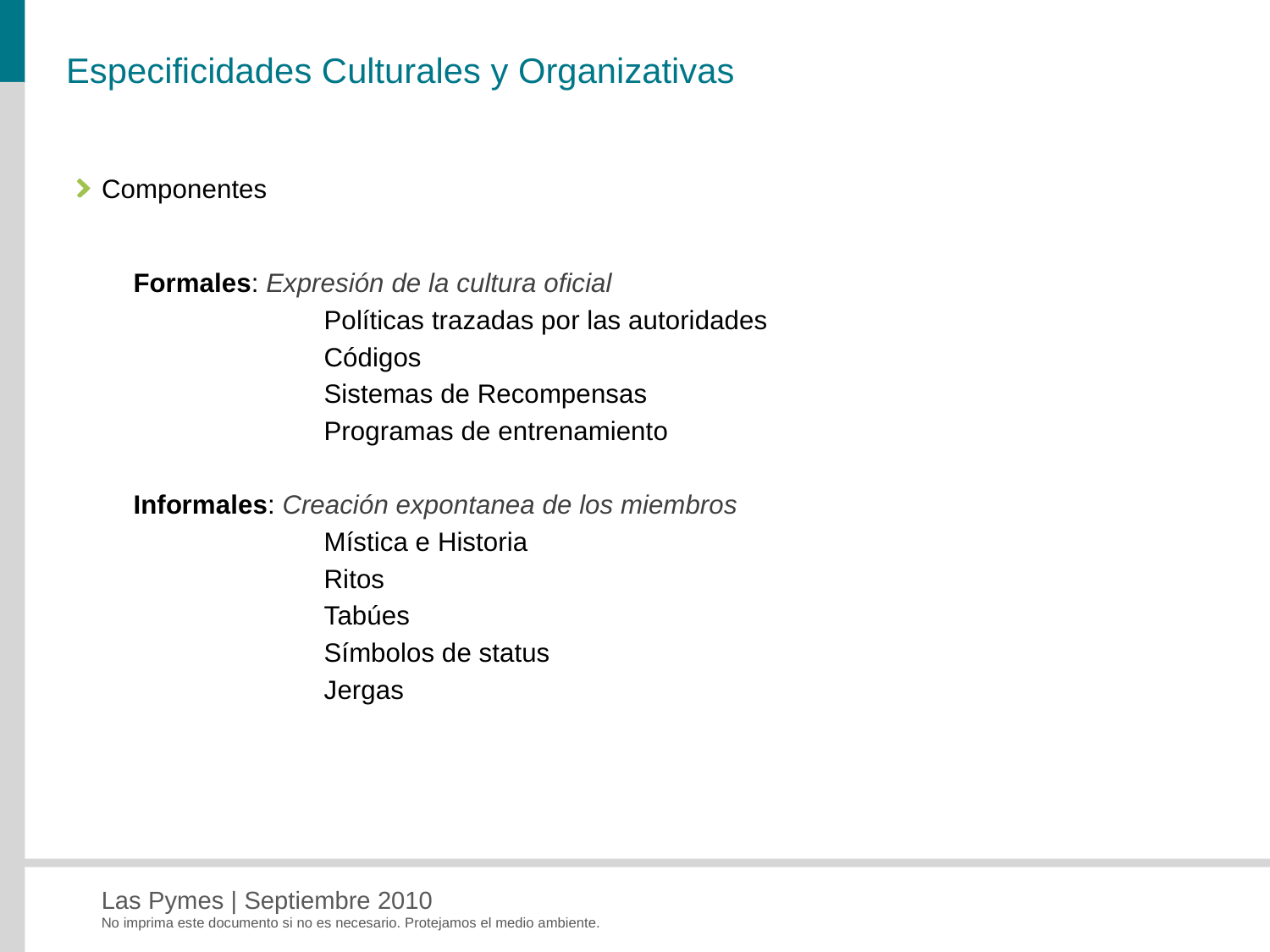

# Especificidades Culturales y Organizativas
Componentes

Formales: Expresión de la cultura oficial
	Políticas trazadas por las autoridades
	Códigos
	Sistemas de Recompensas
	Programas de entrenamiento

Informales: Creación expontanea de los miembros
	Mística e Historia
	Ritos
	Tabúes
	Símbolos de status
	Jergas